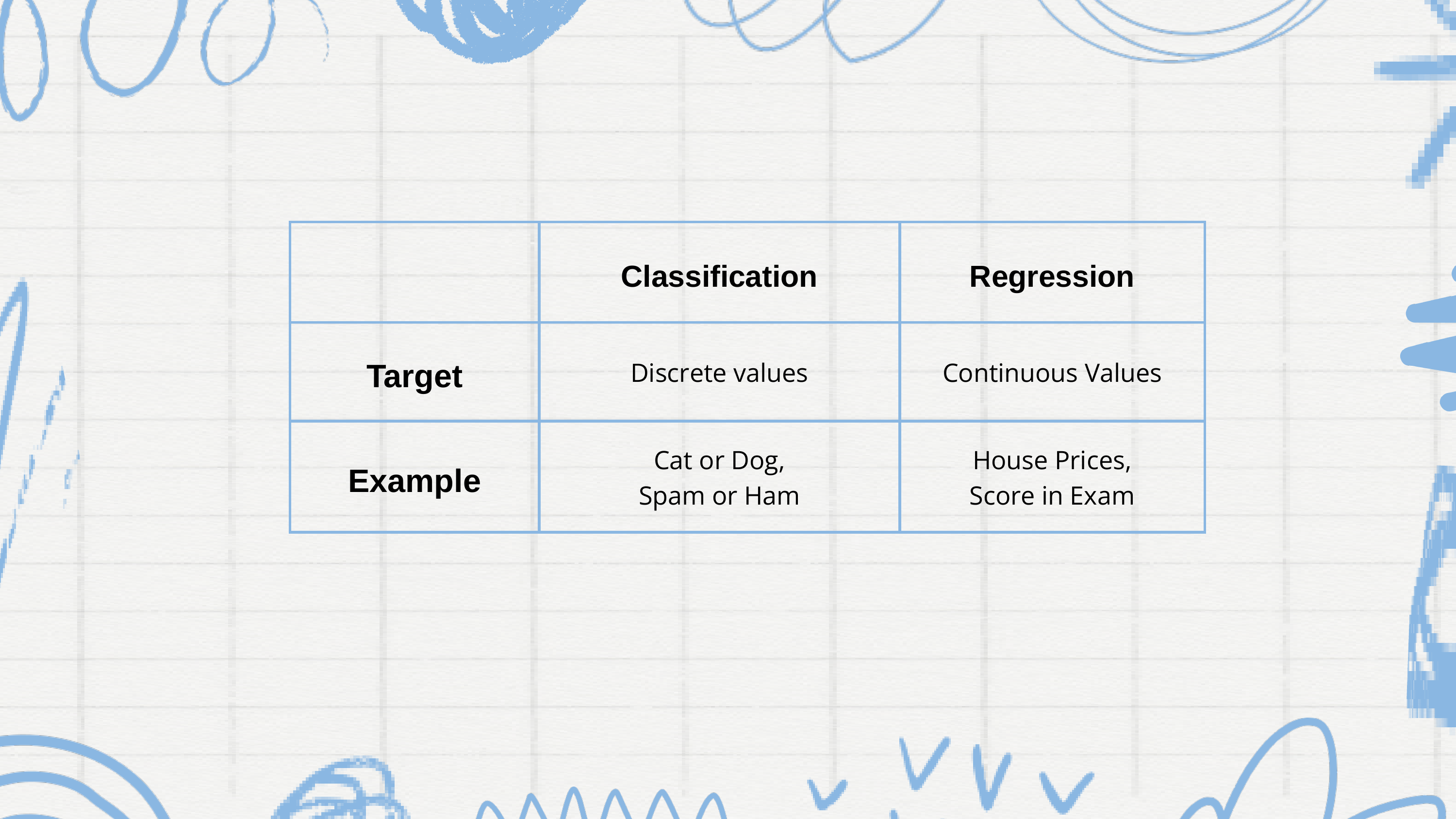

|  | Classification | Regression |
| --- | --- | --- |
| Target | Discrete values | Continuous Values |
| Example | Cat or Dog, Spam or Ham | House Prices, Score in Exam |